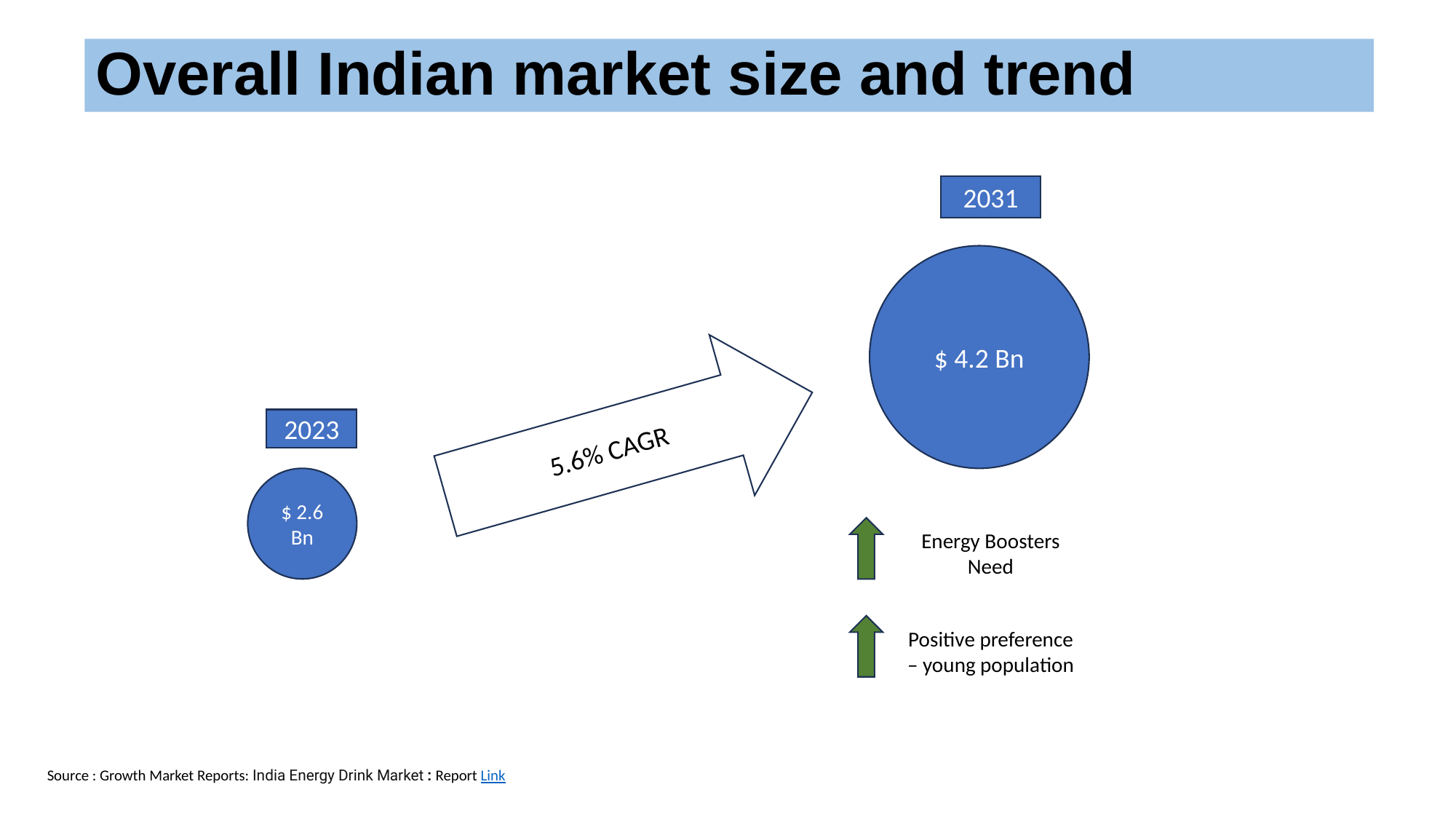

# Overall Indian market size and trend
2031
$ 4.2 Bn
5.6% CAGR
$ 2.6 Bn

Energy Boosters Need

Positive preference – young population
2023
Source : Growth Market Reports: India Energy Drink Market : Report Link